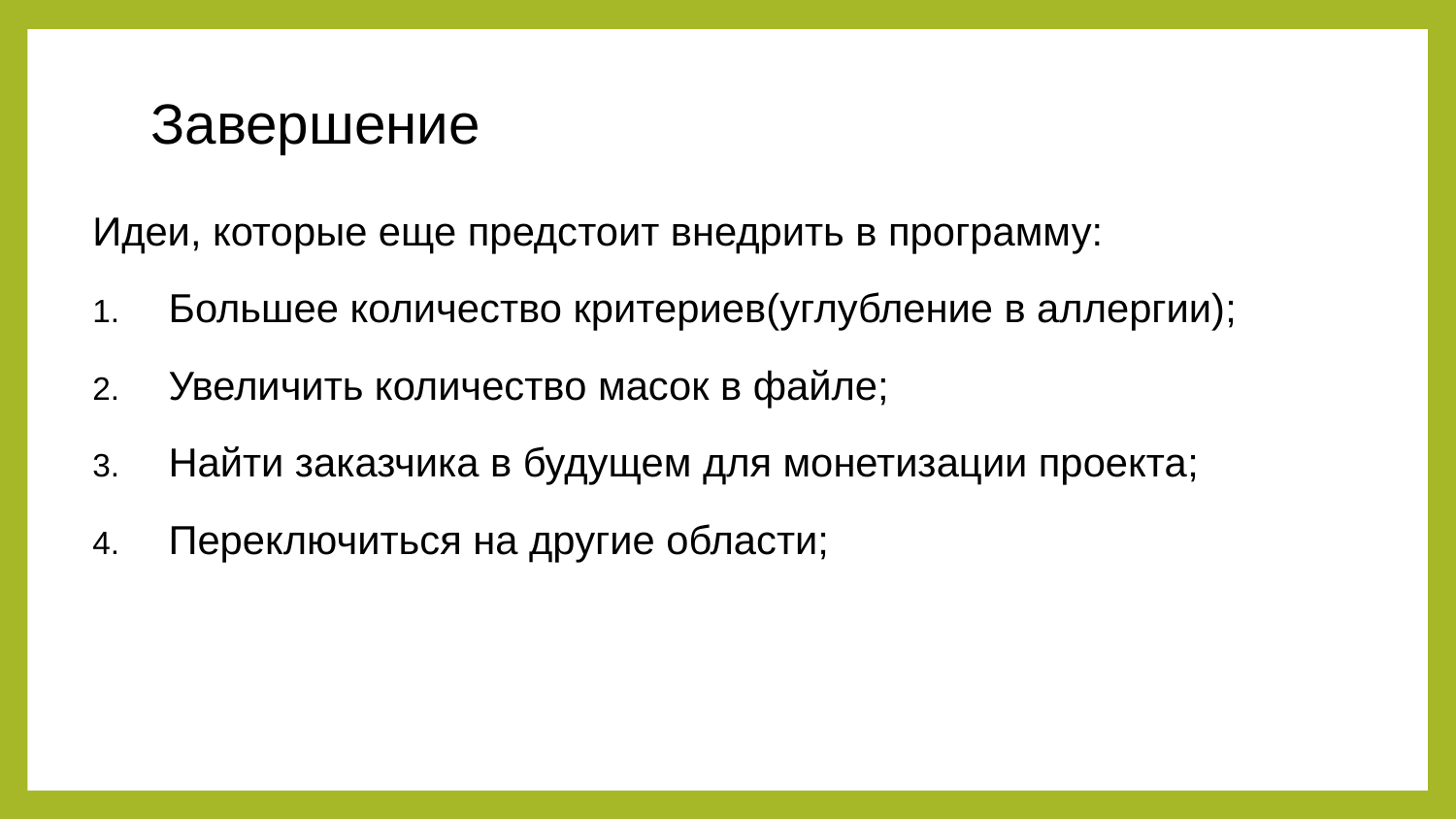

# Завершение
Идеи, которые еще предстоит внедрить в программу:
Большее количество критериев(углубление в аллергии);
Увеличить количество масок в файле;
Найти заказчика в будущем для монетизации проекта;
Переключиться на другие области;